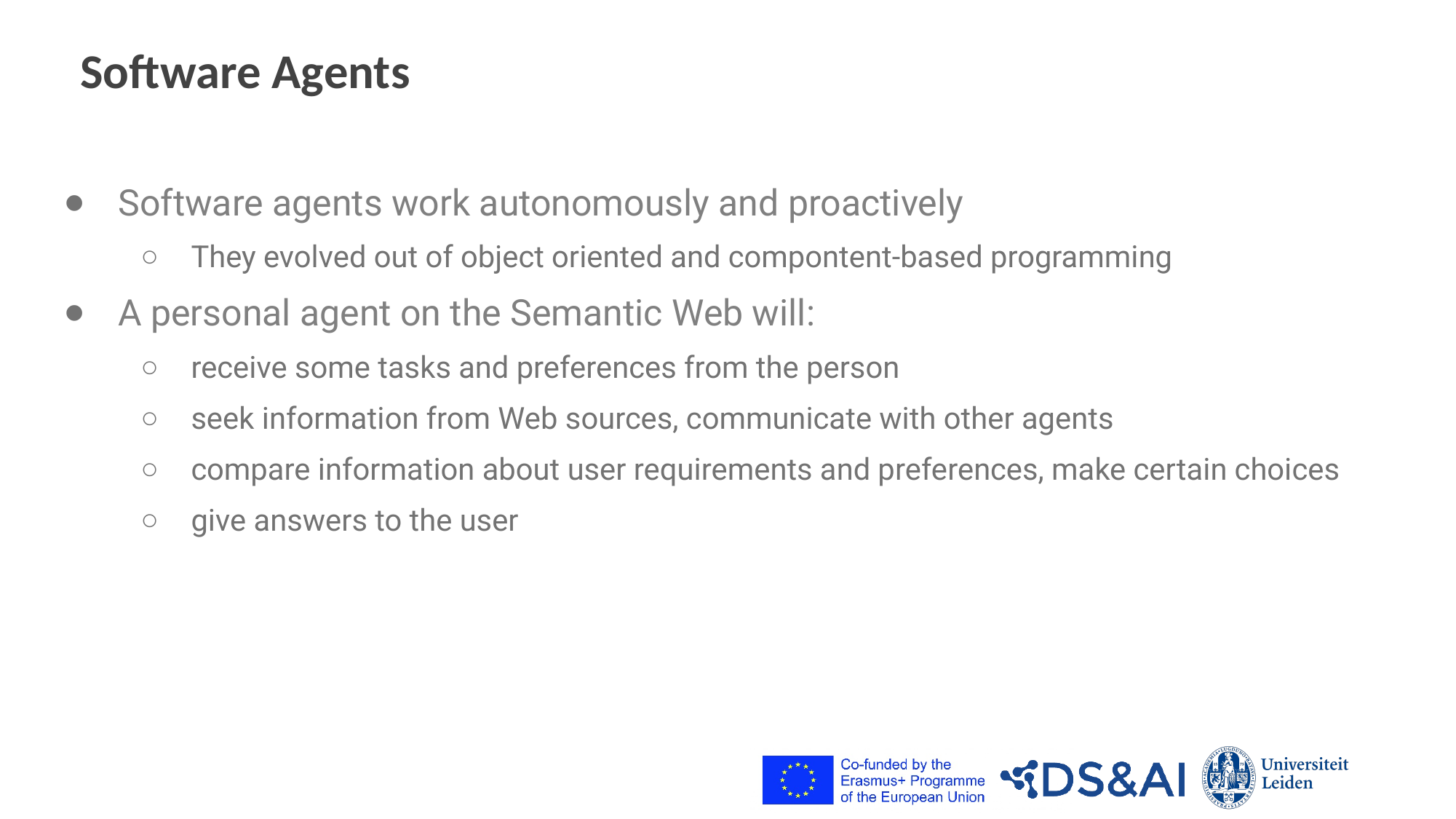

# Software Agents
Software agents work autonomously and proactively
They evolved out of object oriented and compontent-based programming
A personal agent on the Semantic Web will:
receive some tasks and preferences from the person
seek information from Web sources, communicate with other agents
compare information about user requirements and preferences, make certain choices
give answers to the user
39